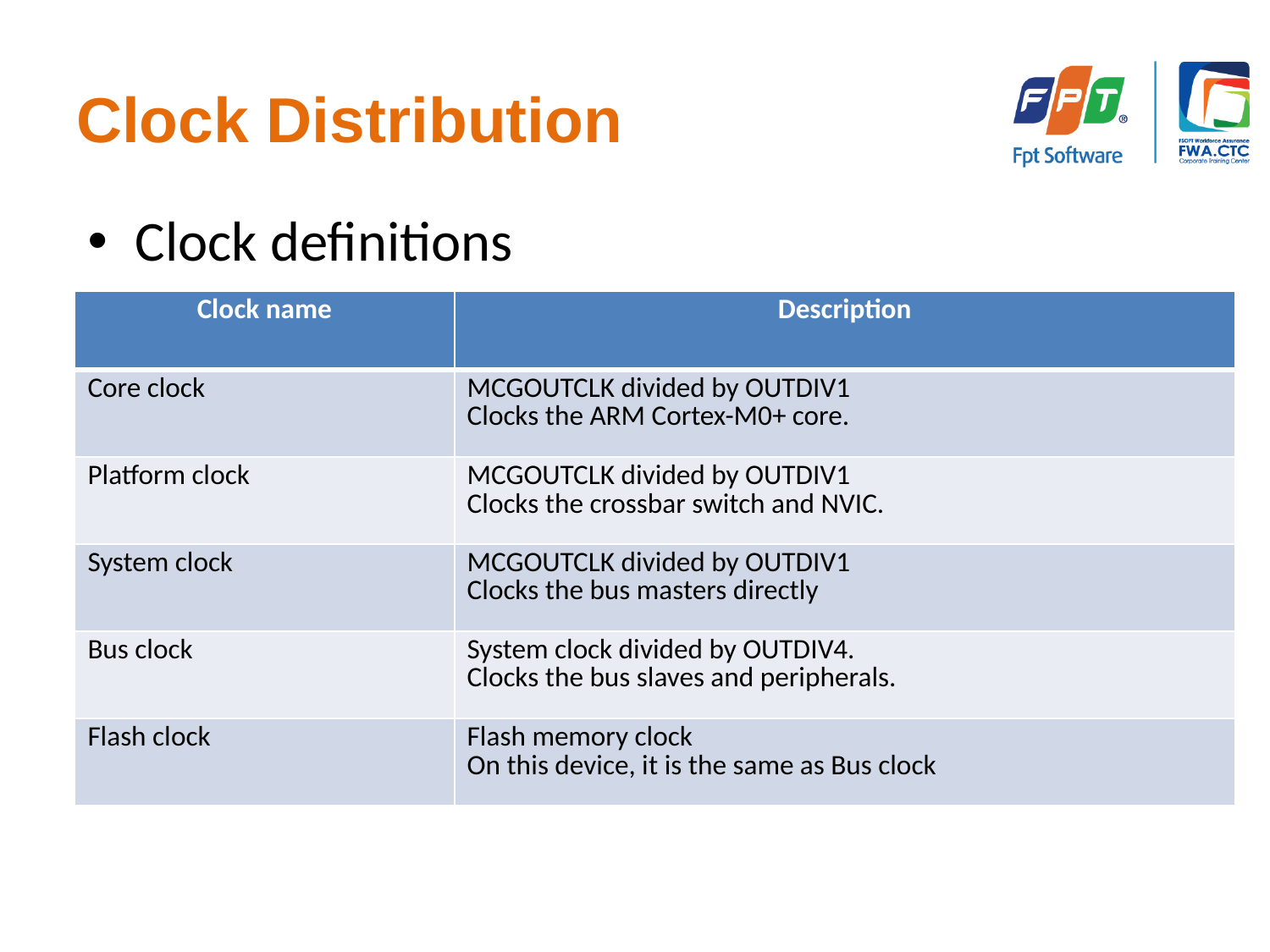

# Clock Distribution
Clock definitions
| Clock name | Description |
| --- | --- |
| Core clock | MCGOUTCLK divided by OUTDIV1 Clocks the ARM Cortex-M0+ core. |
| Platform clock | MCGOUTCLK divided by OUTDIV1 Clocks the crossbar switch and NVIC. |
| System clock | MCGOUTCLK divided by OUTDIV1 Clocks the bus masters directly |
| Bus clock | System clock divided by OUTDIV4. Clocks the bus slaves and peripherals. |
| Flash clock | Flash memory clock On this device, it is the same as Bus clock |